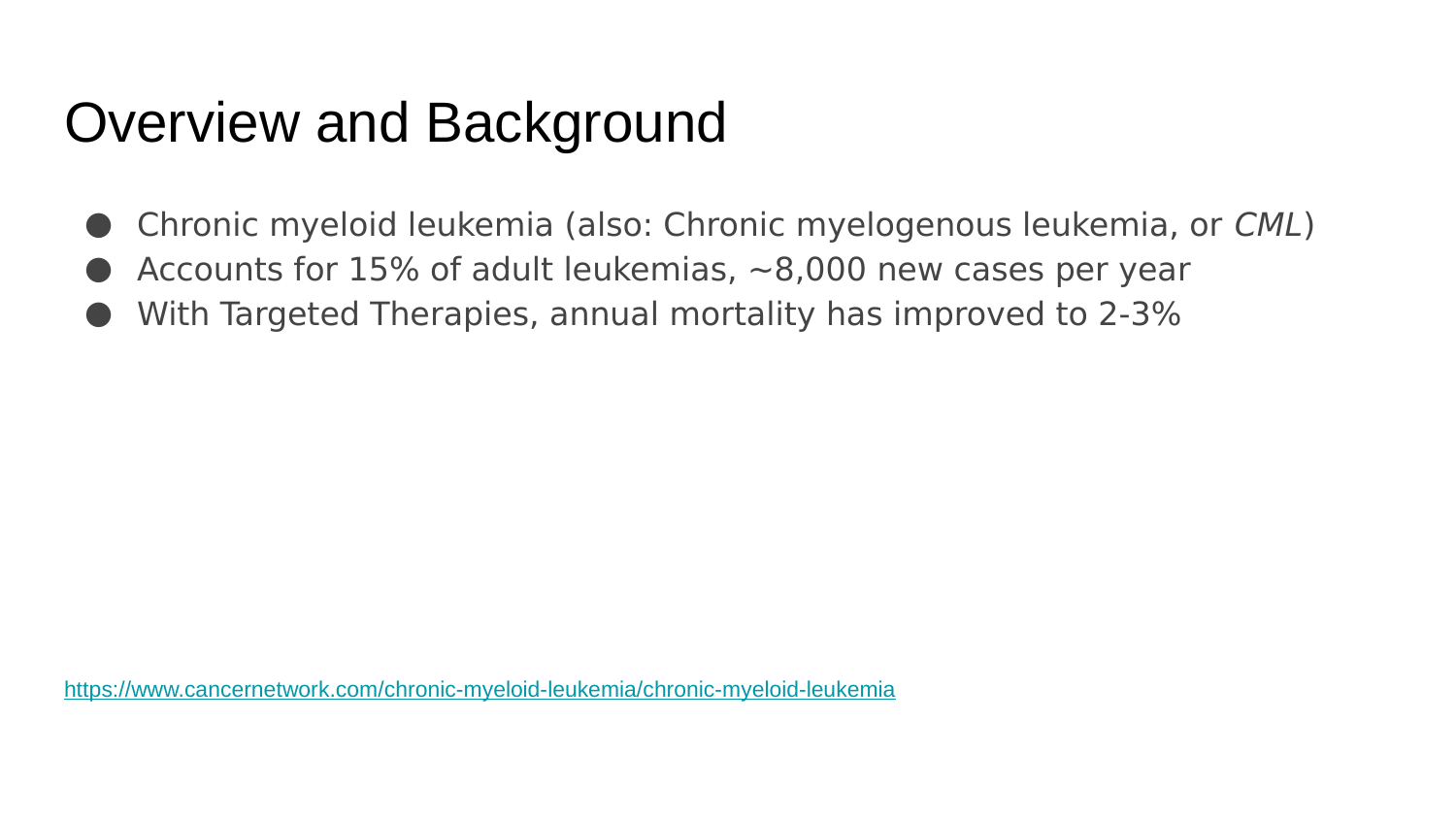

# Overview and Background
Chronic myeloid leukemia (also: Chronic myelogenous leukemia, or CML)
Accounts for 15% of adult leukemias, ~8,000 new cases per year
With Targeted Therapies, annual mortality has improved to 2-3%

https://www.cancernetwork.com/chronic-myeloid-leukemia/chronic-myeloid-leukemia